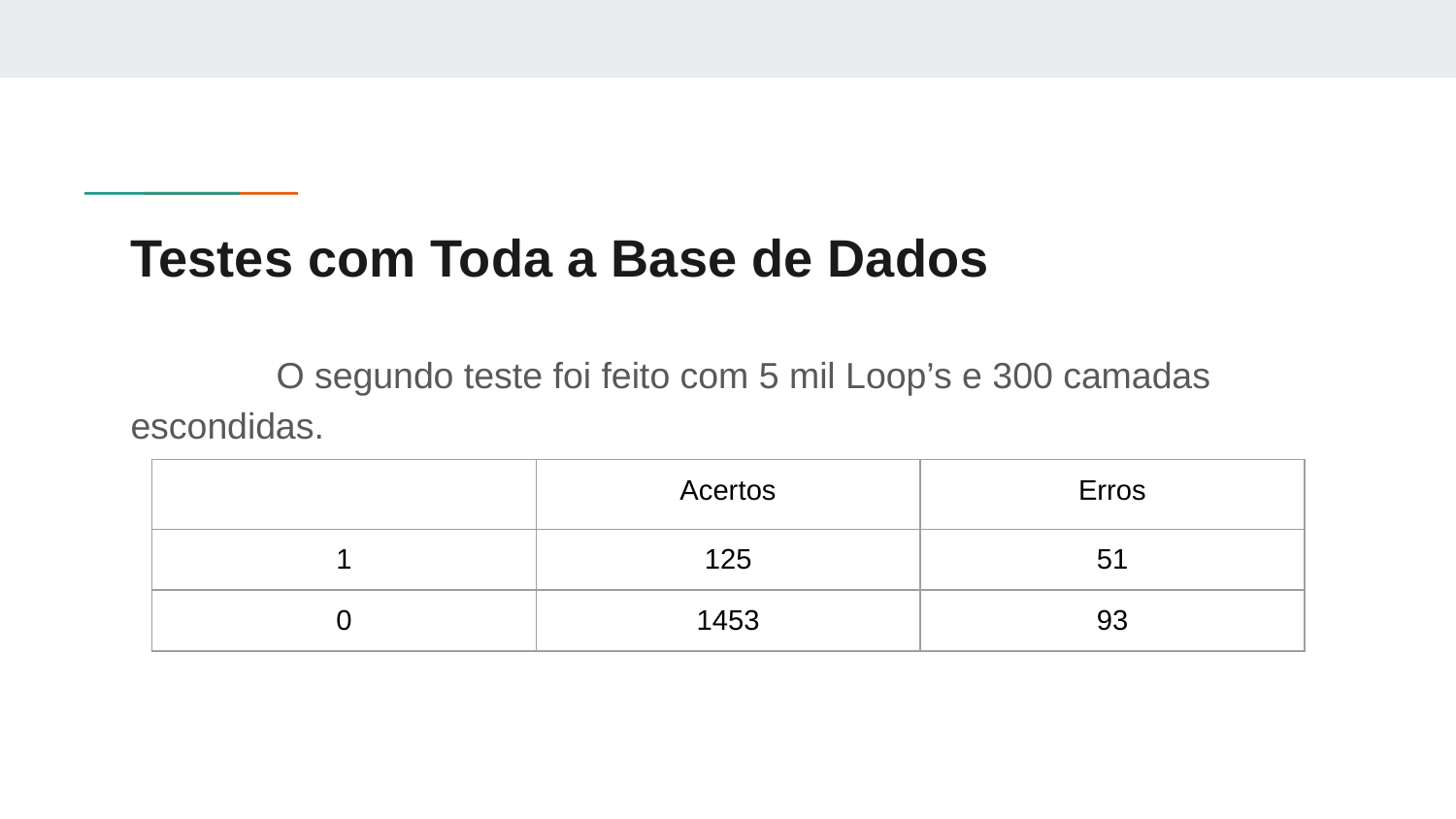

# Testes com Toda a Base de Dados
	O segundo teste foi feito com 5 mil Loop’s e 300 camadas escondidas.

|  | Acertos | Erros |
| --- | --- | --- |
| 1 | 125 | 51 |
| 0 | 1453 | 93 |